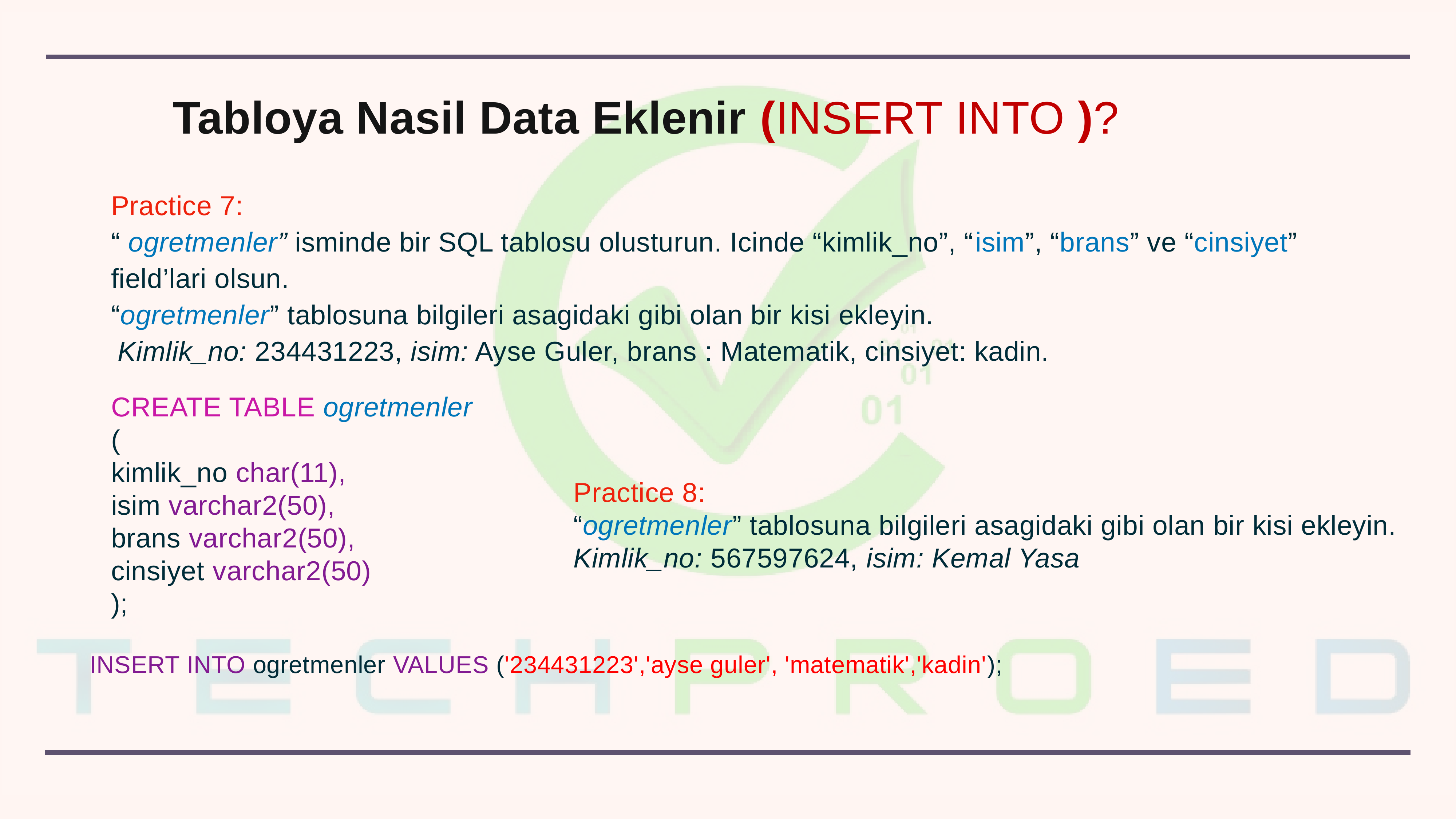

Tabloya Nasil Data Eklenir (INSERT INTO )?
Practice 7:
“ ogretmenler” isminde bir SQL tablosu olusturun. Icinde “kimlik_no”, “isim”, “brans” ve “cinsiyet” field’lari olsun.
“ogretmenler” tablosuna bilgileri asagidaki gibi olan bir kisi ekleyin.
Kimlik_no: 234431223, isim: Ayse Guler, brans : Matematik, cinsiyet: kadin.
CREATE TABLE ogretmenler
(
kimlik_no char(11),
isim varchar2(50),
brans varchar2(50),
cinsiyet varchar2(50)
);
Practice 8:
“ogretmenler” tablosuna bilgileri asagidaki gibi olan bir kisi ekleyin.
Kimlik_no: 567597624, isim: Kemal Yasa
INSERT INTO ogretmenler VALUES ('234431223','ayse guler', 'matematik','kadin');